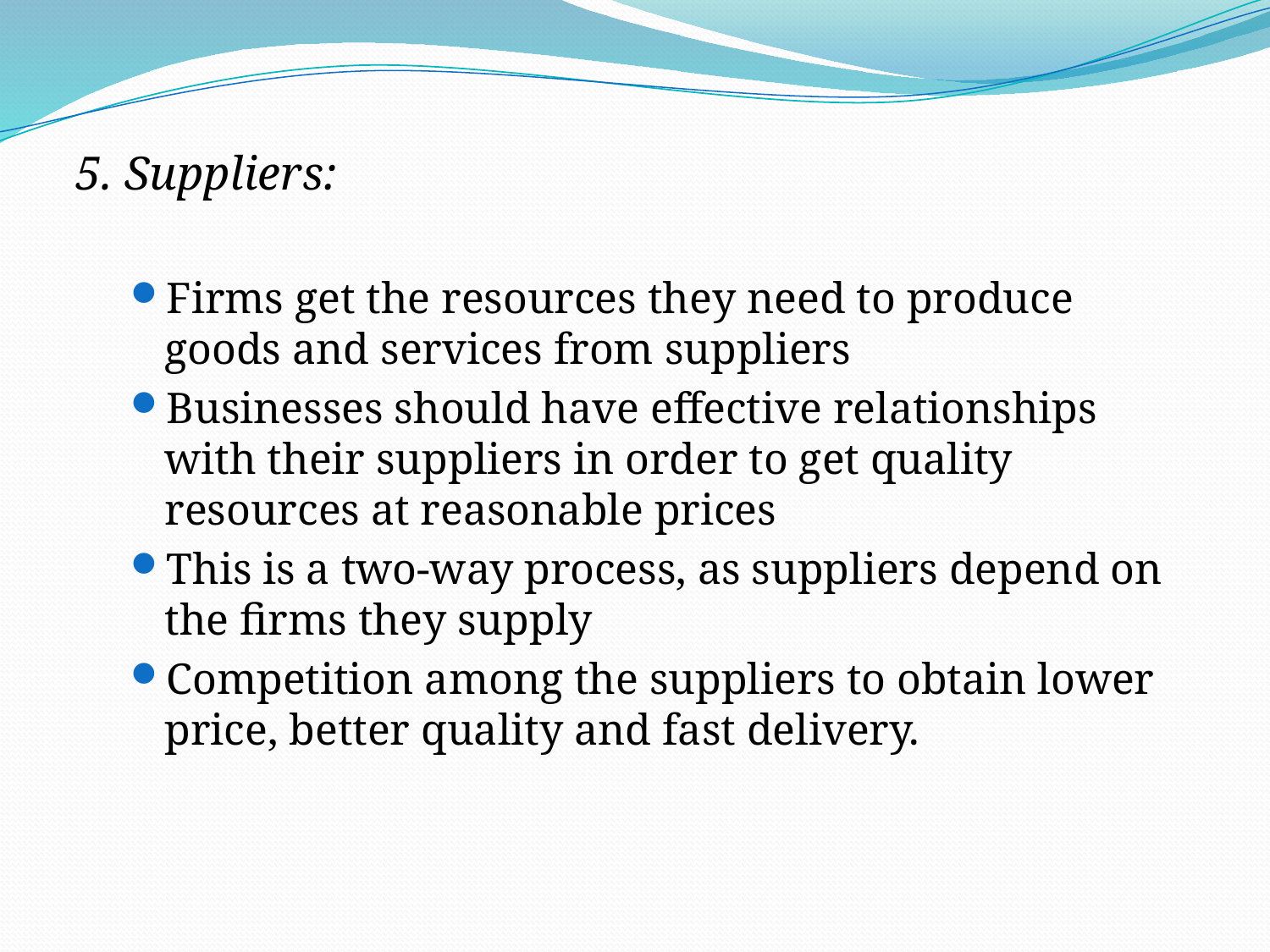

5. Suppliers:

Firms get the resources they need to produce goods and services from suppliers
Businesses should have effective relationships with their suppliers in order to get quality resources at reasonable prices
This is a two-way process, as suppliers depend on the firms they supply
Competition among the suppliers to obtain lower price, better quality and fast delivery.